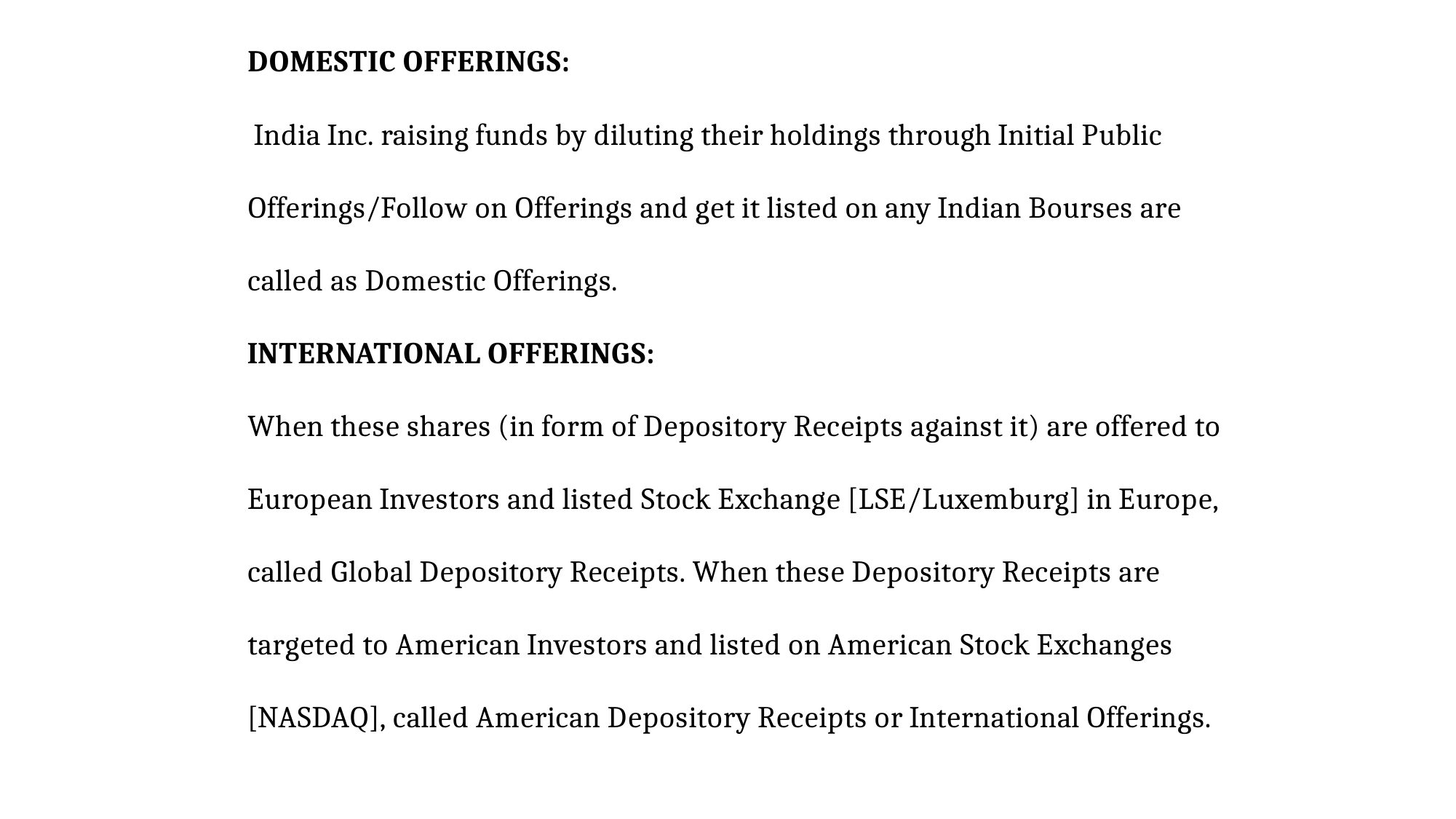

DOMESTIC OFFERINGS:
 India Inc. raising funds by diluting their holdings through Initial Public Offerings/Follow on Offerings and get it listed on any Indian Bourses are called as Domestic Offerings.
INTERNATIONAL OFFERINGS:
When these shares (in form of Depository Receipts against it) are offered to European Investors and listed Stock Exchange [LSE/Luxemburg] in Europe, called Global Depository Receipts. When these Depository Receipts are targeted to American Investors and listed on American Stock Exchanges [NASDAQ], called American Depository Receipts or International Offerings.